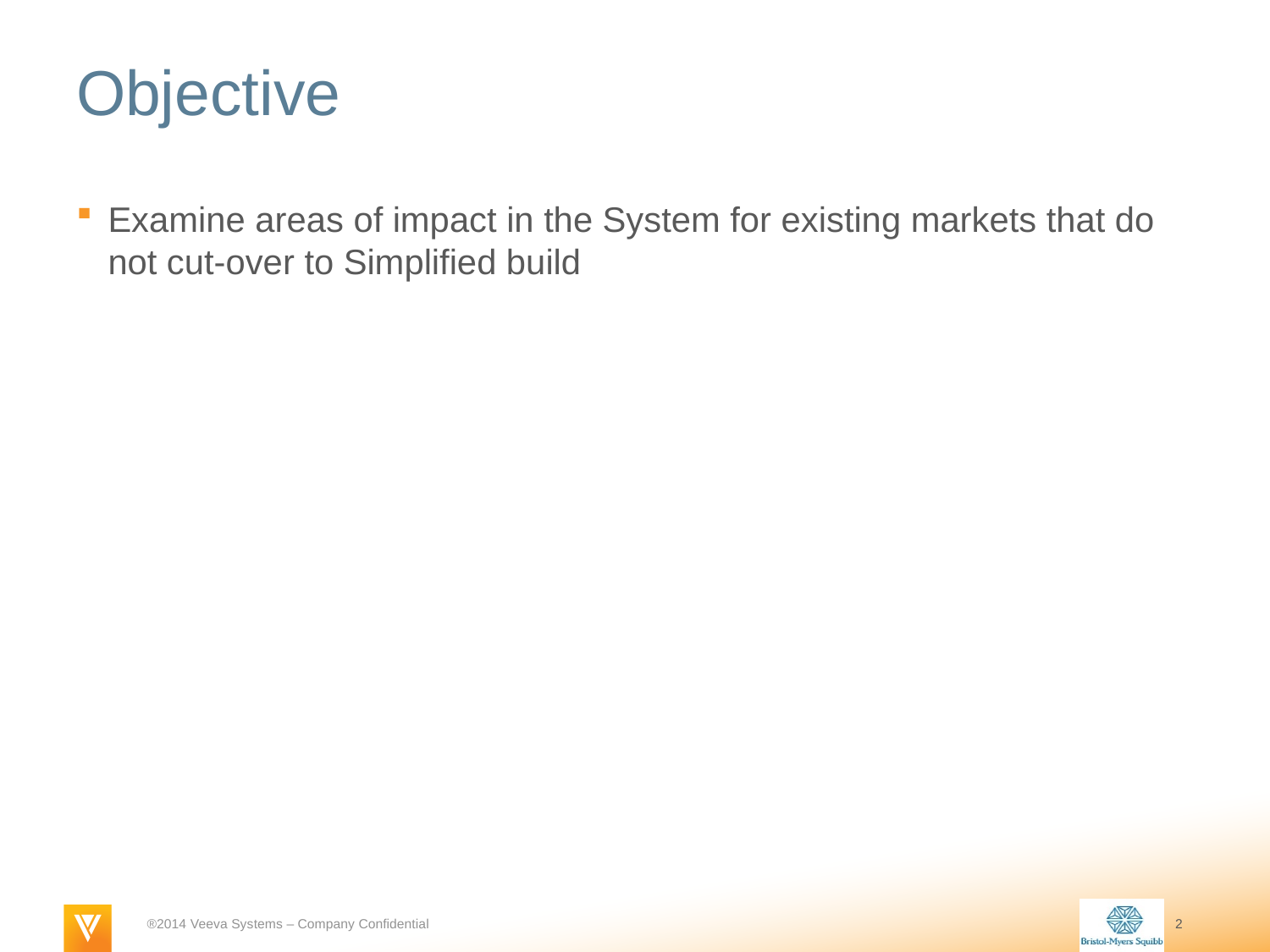

# Objective
Examine areas of impact in the System for existing markets that do not cut-over to Simplified build